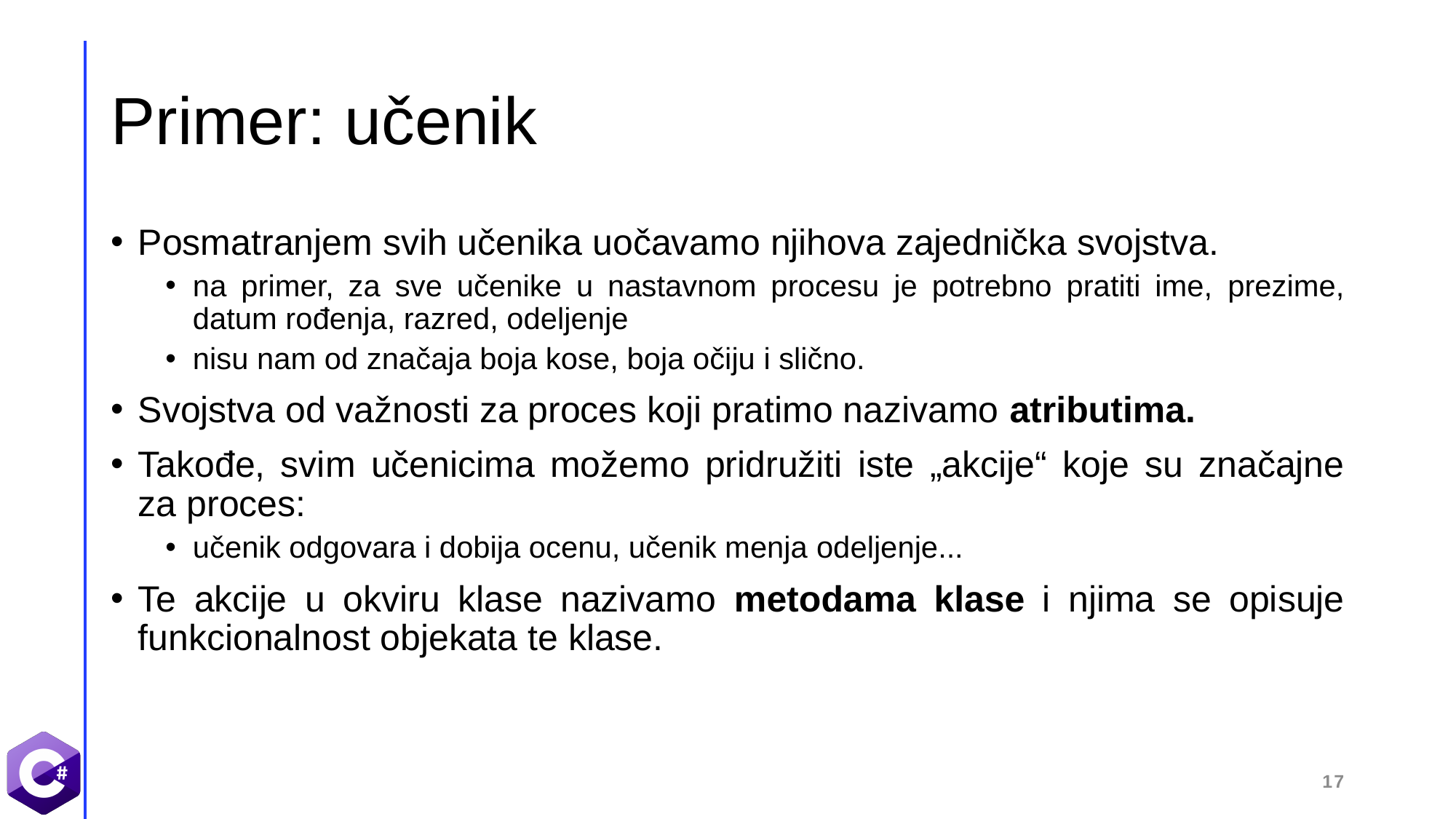

# Primer: učenik
Posmatranjem svih učenika uočavamo njihova zajednička svojstva.
na primer, za sve učenike u nastavnom procesu je potrebno pratiti ime, prezime, datum rođenja, razred, odeljenje
nisu nam od značaja boja kose, boja očiju i slično.
Svojstva od važnosti za proces koji pratimo nazivamo atributima.
Takođe, svim učenicima možemo pridružiti iste „akcije“ koje su značajne za proces:
učenik odgovara i dobija ocenu, učenik menja odeljenje...
Te akcije u okviru klase nazivamo metodama klase i njima se opisuje funkcionalnost objekata te klase.

17